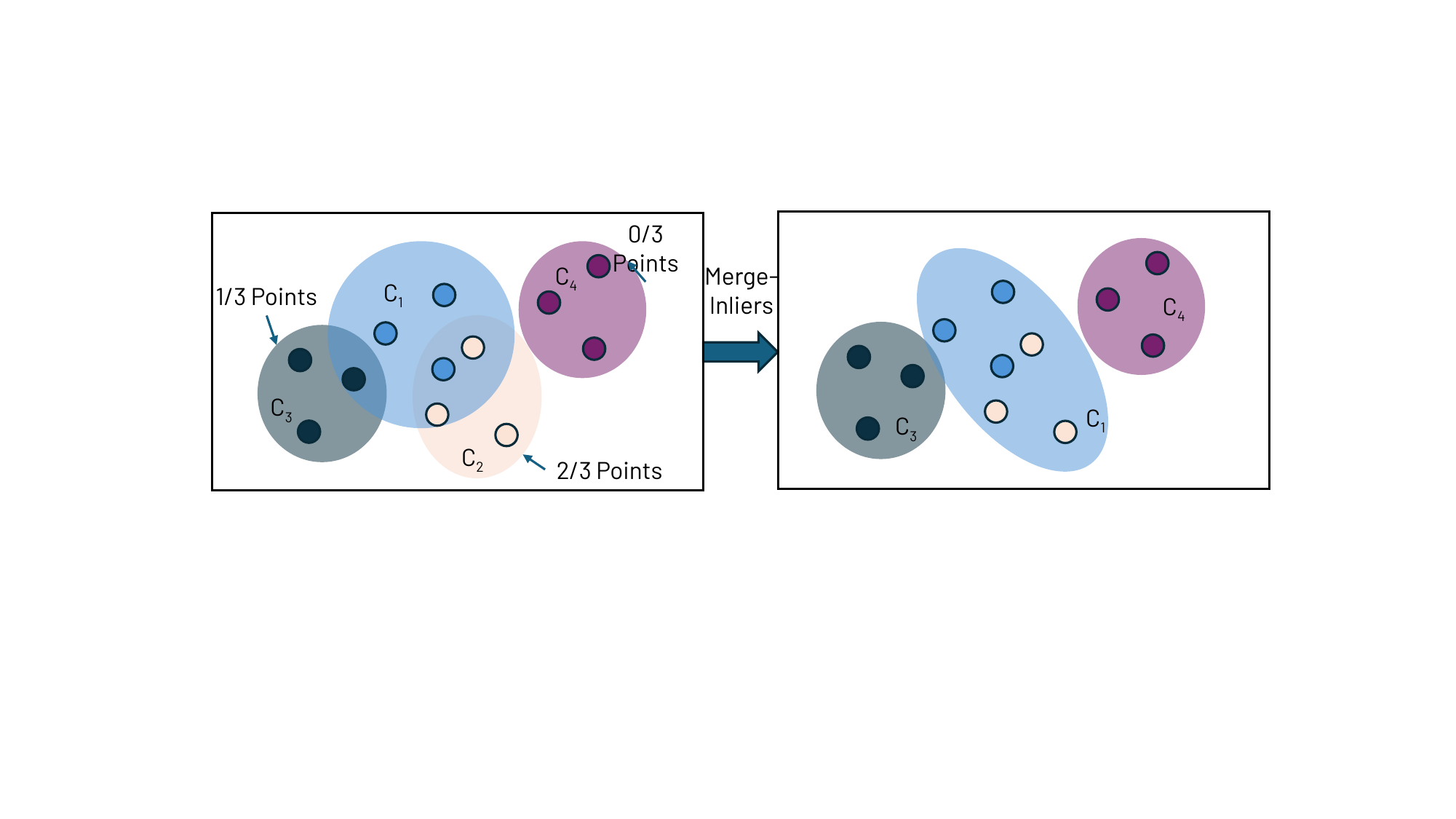

0/3 Points

C4
Merge-Inliers
C1
1/3 Points

C4

C3
C1

C3

C2
2/3 Points